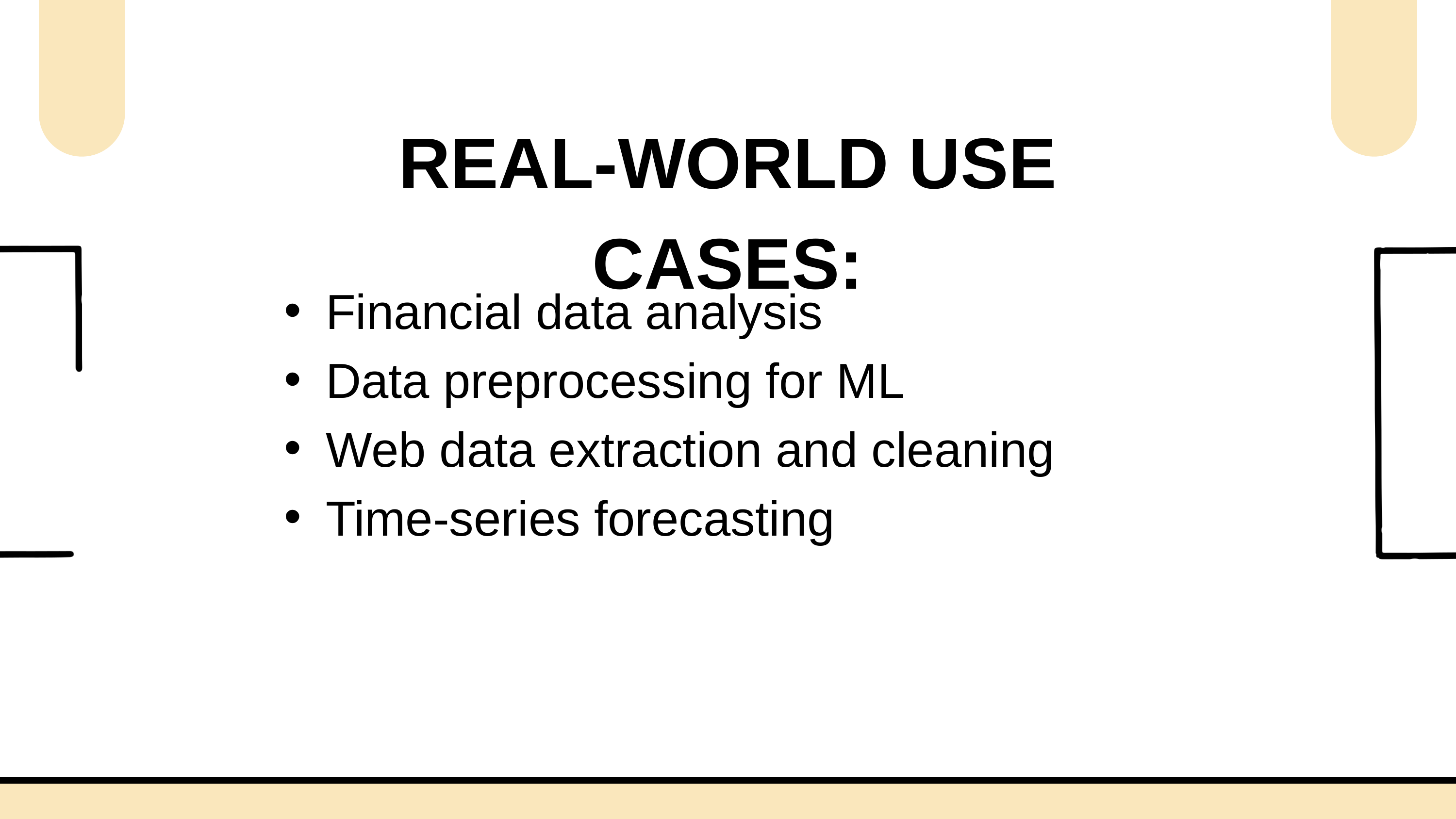

REAL-WORLD USE CASES:

Financial data analysis
Data preprocessing for ML
Web data extraction and cleaning
Time-series forecasting